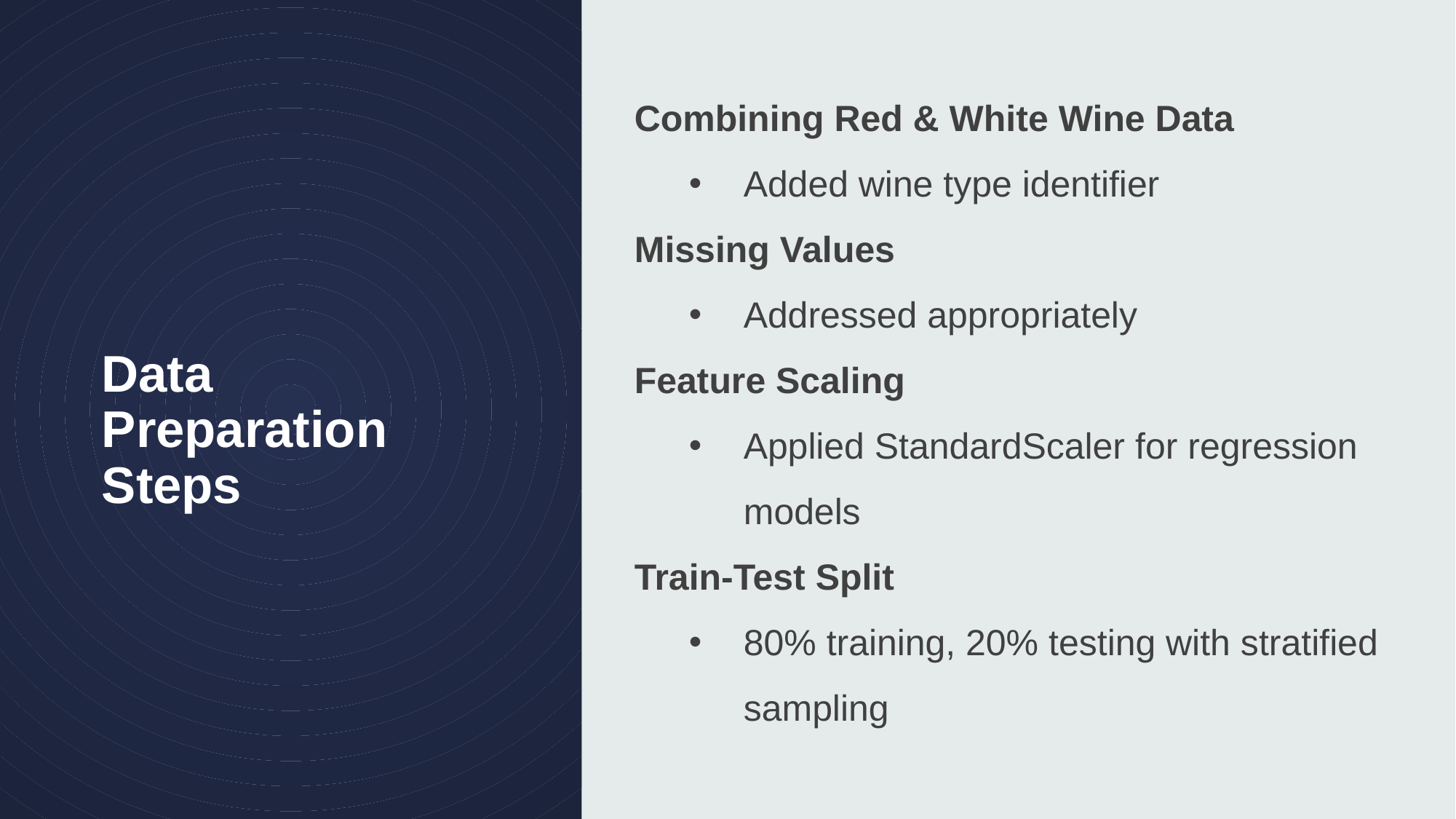

Combining Red & White Wine Data
Added wine type identifier
Missing Values
Addressed appropriately
Feature Scaling
Applied StandardScaler for regression models
Train-Test Split
80% training, 20% testing with stratified sampling
# Data Preparation Steps